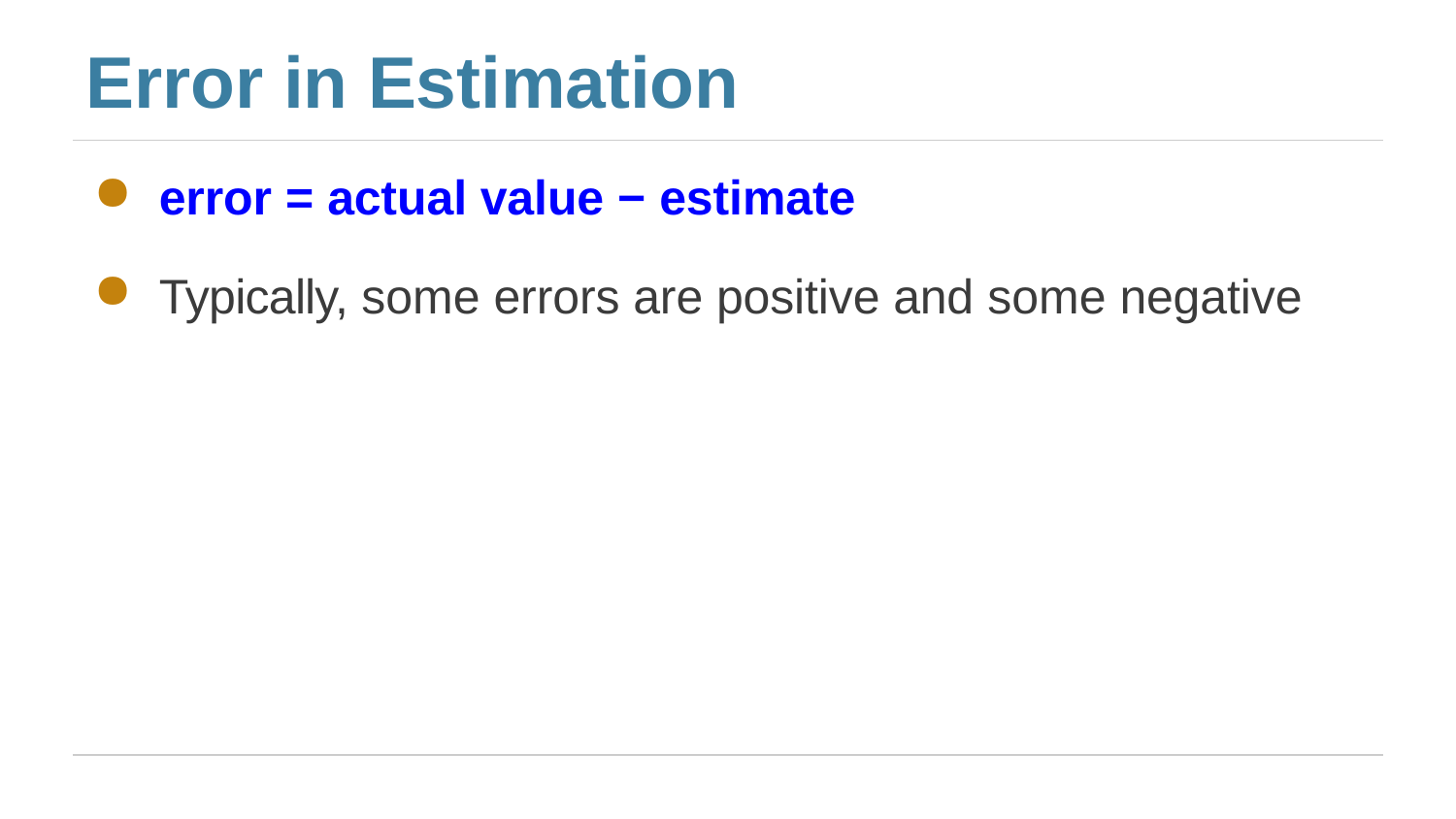

# Error in Estimation
error = actual value − estimate
Typically, some errors are positive and some negative